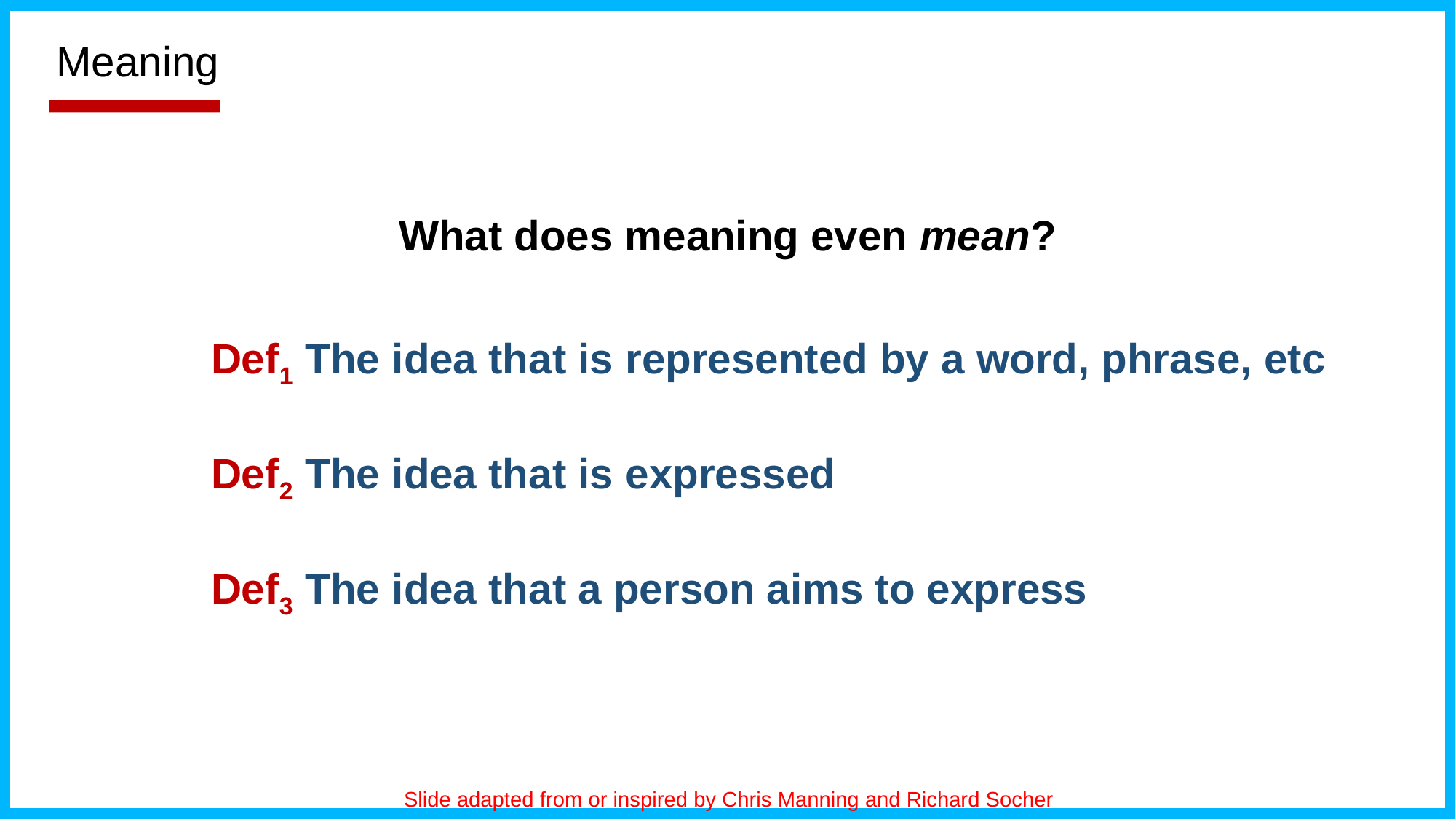

# Meaning

What does meaning even mean?
Def1 The idea that is represented by a word, phrase, etc
Def2 The idea that is expressed
Def3 The idea that a person aims to express

29
Slide adapted from or inspired by Chris Manning and Richard Socher